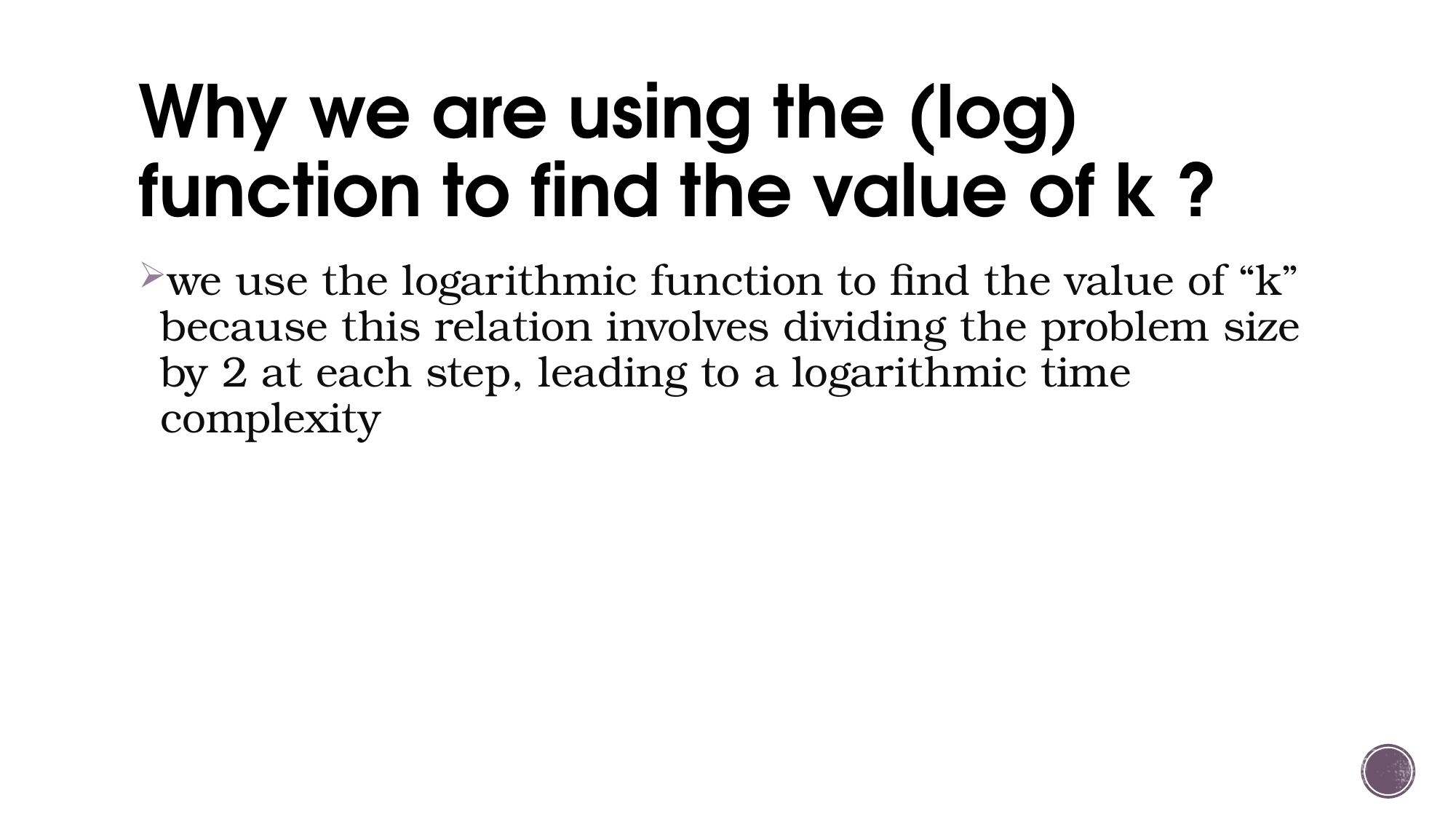

# Why we are using the (log) function to find the value of k ?
we use the logarithmic function to find the value of “k” because this relation involves dividing the problem size by 2 at each step, leading to a logarithmic time complexity